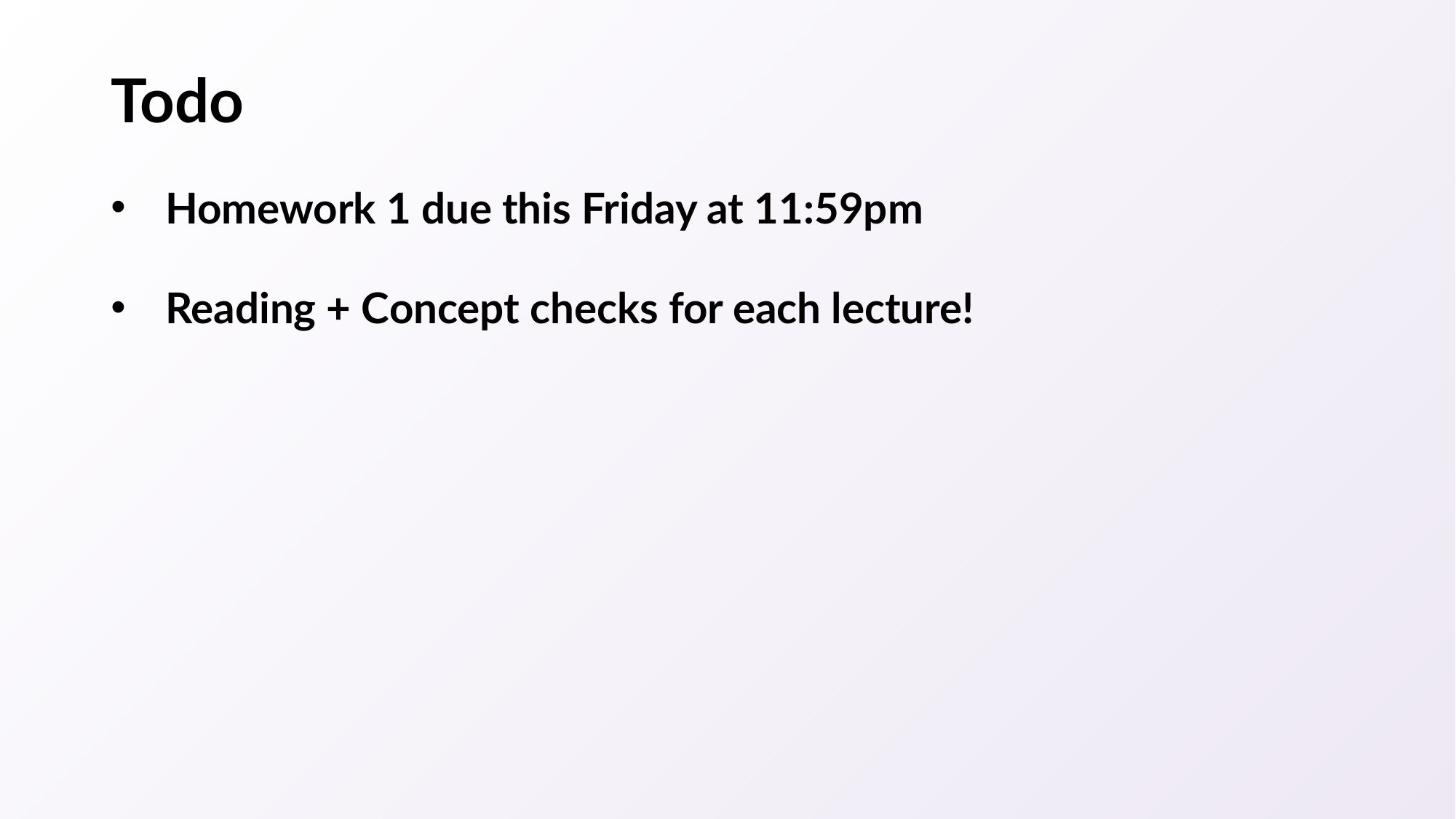

# Todo
Homework 1 due this Friday at 11:59pm
Reading + Concept checks for each lecture!